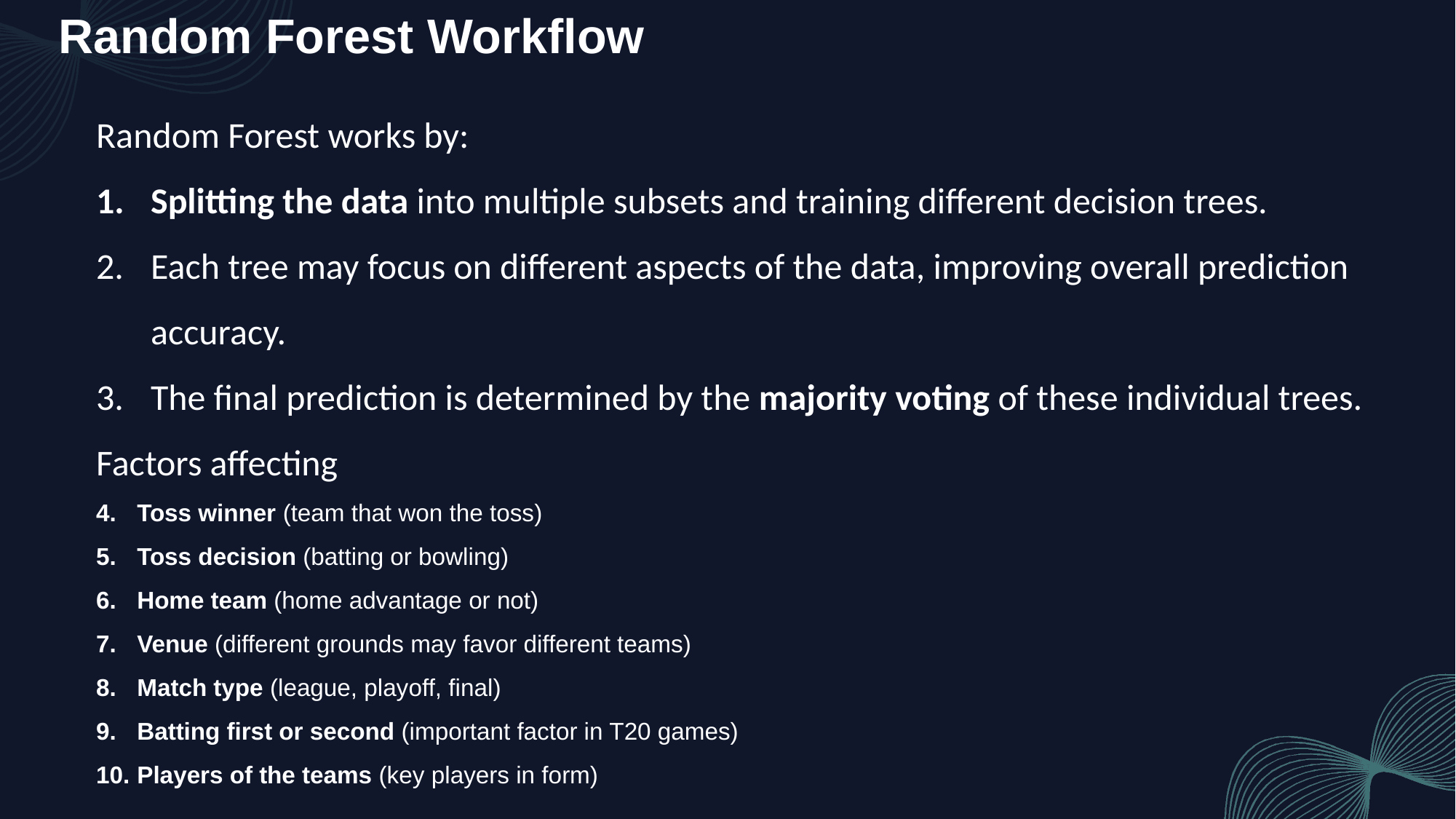

Random Forest Workflow

Random Forest works by:
Splitting the data into multiple subsets and training different decision trees.
Each tree may focus on different aspects of the data, improving overall prediction accuracy.
The final prediction is determined by the majority voting of these individual trees.
Factors affecting
Toss winner (team that won the toss)
Toss decision (batting or bowling)
Home team (home advantage or not)
Venue (different grounds may favor different teams)
Match type (league, playoff, final)
Batting first or second (important factor in T20 games)
Players of the teams (key players in form)